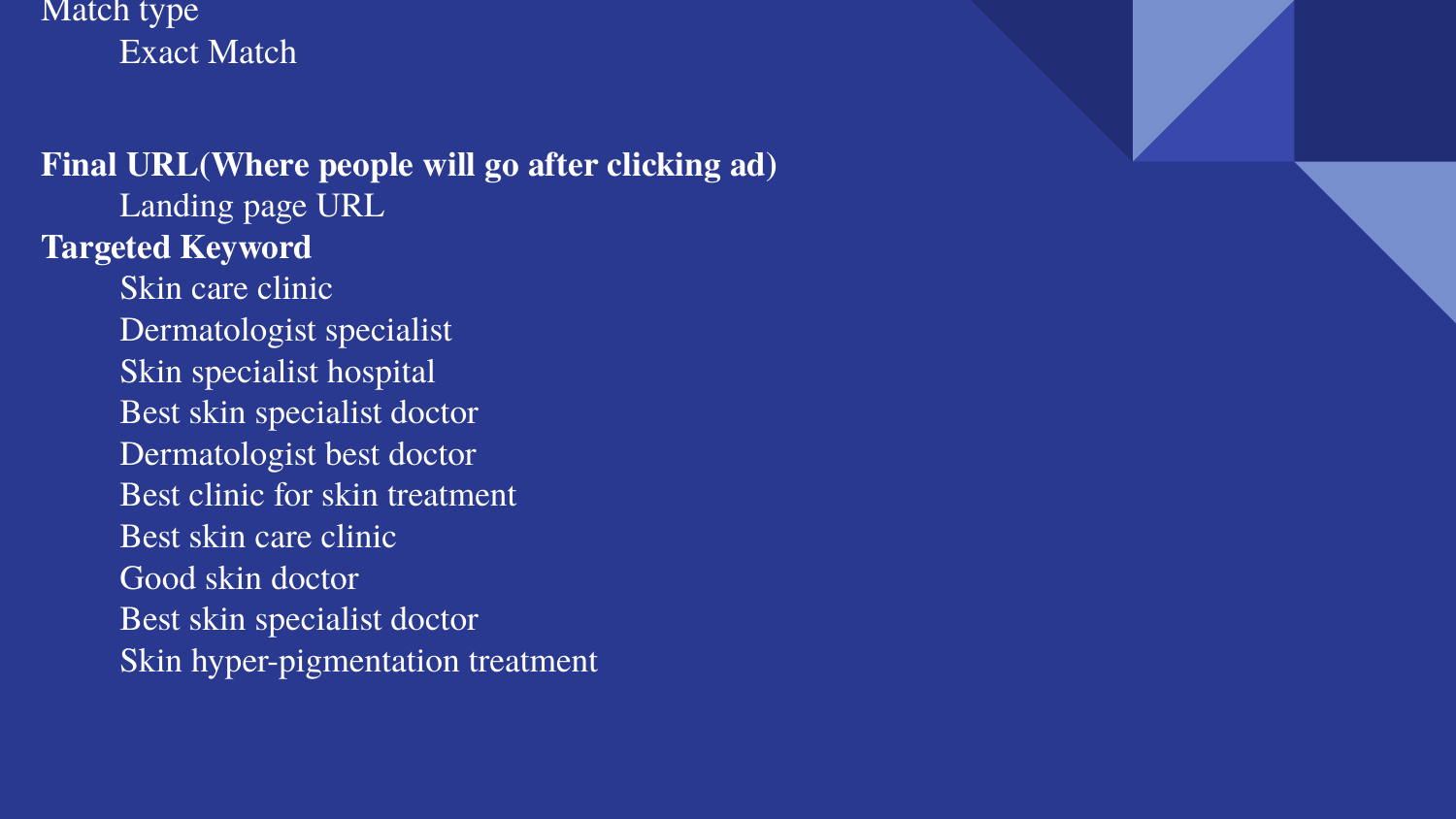

# Match type
         Exact Match

Final URL(Where people will go after clicking ad)
         Landing page URL
Targeted Keyword
         Skin care clinic
         Dermatologist specialist
         Skin specialist hospital
         Best skin specialist doctor
         Dermatologist best doctor
         Best clinic for skin treatment
         Best skin care clinic
         Good skin doctor
         Best skin specialist doctor
         Skin hyper-pigmentation treatment